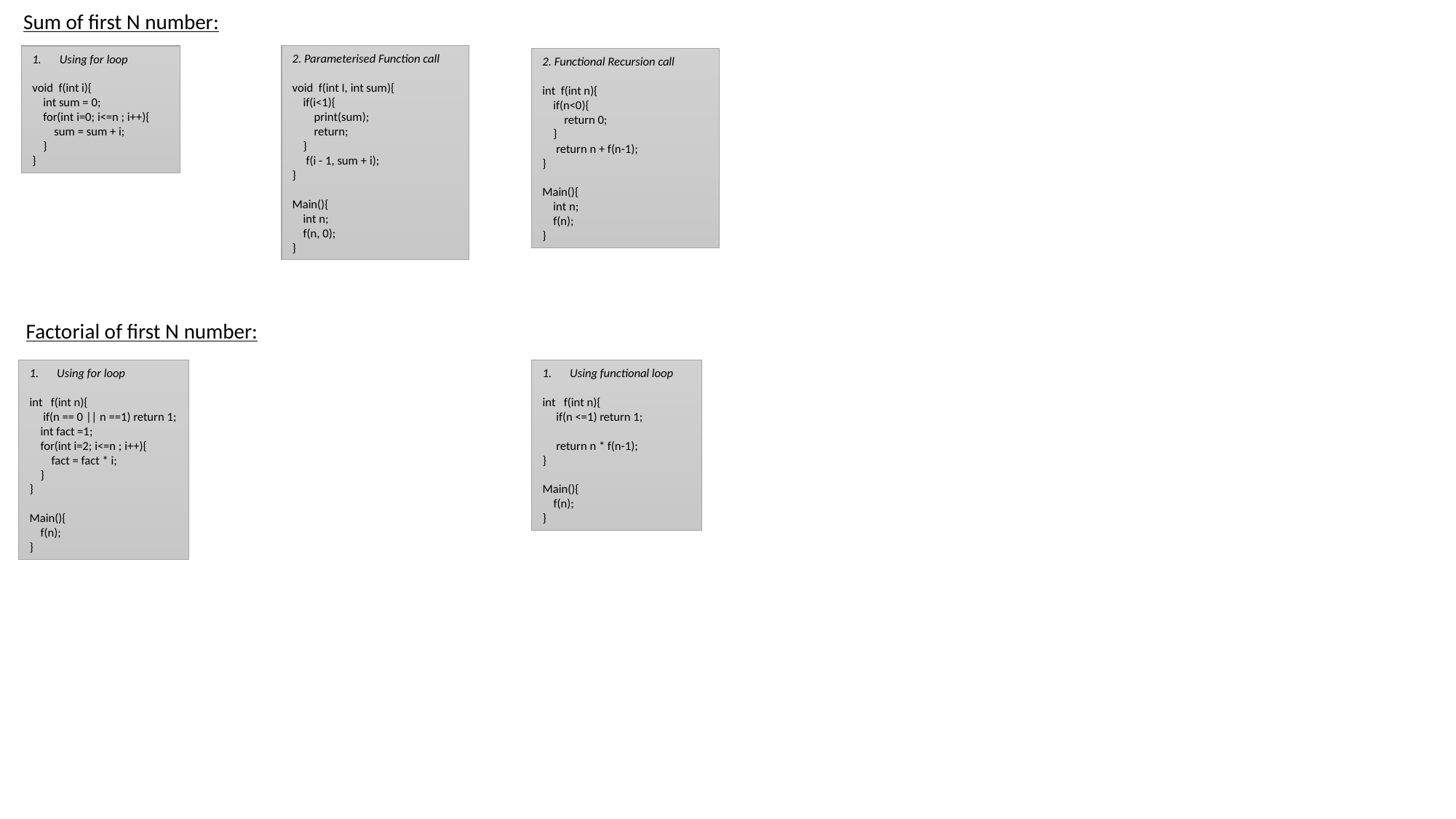

# Sum of first N number:
2. Parameterised Function call

void  f(int I, int sum){
    if(i<1){
        print(sum);
        return;
    }
     f(i - 1, sum + i);
}

Main(){
    int n;
    f(n, 0);
}
Using for loop

void  f(int i){
    int sum = 0;
    for(int i=0; i<=n ; i++){
        sum = sum + i;
    }
}
2. Functional Recursion call

int  f(int n){
    if(n<0){
        return 0;
    }
     return n + f(n-1);
}

Main(){
    int n;
    f(n);
}
Factorial of first N number:
Using for loop

int   f(int n){
     if(n == 0 || n ==1) return 1;
    int fact =1;
    for(int i=2; i<=n ; i++){
        fact = fact * i;
    }
}

Main(){
    f(n);
}
Using functional loop

int   f(int n){
     if(n <=1) return 1;

     return n * f(n-1);
}

Main(){
    f(n);
}